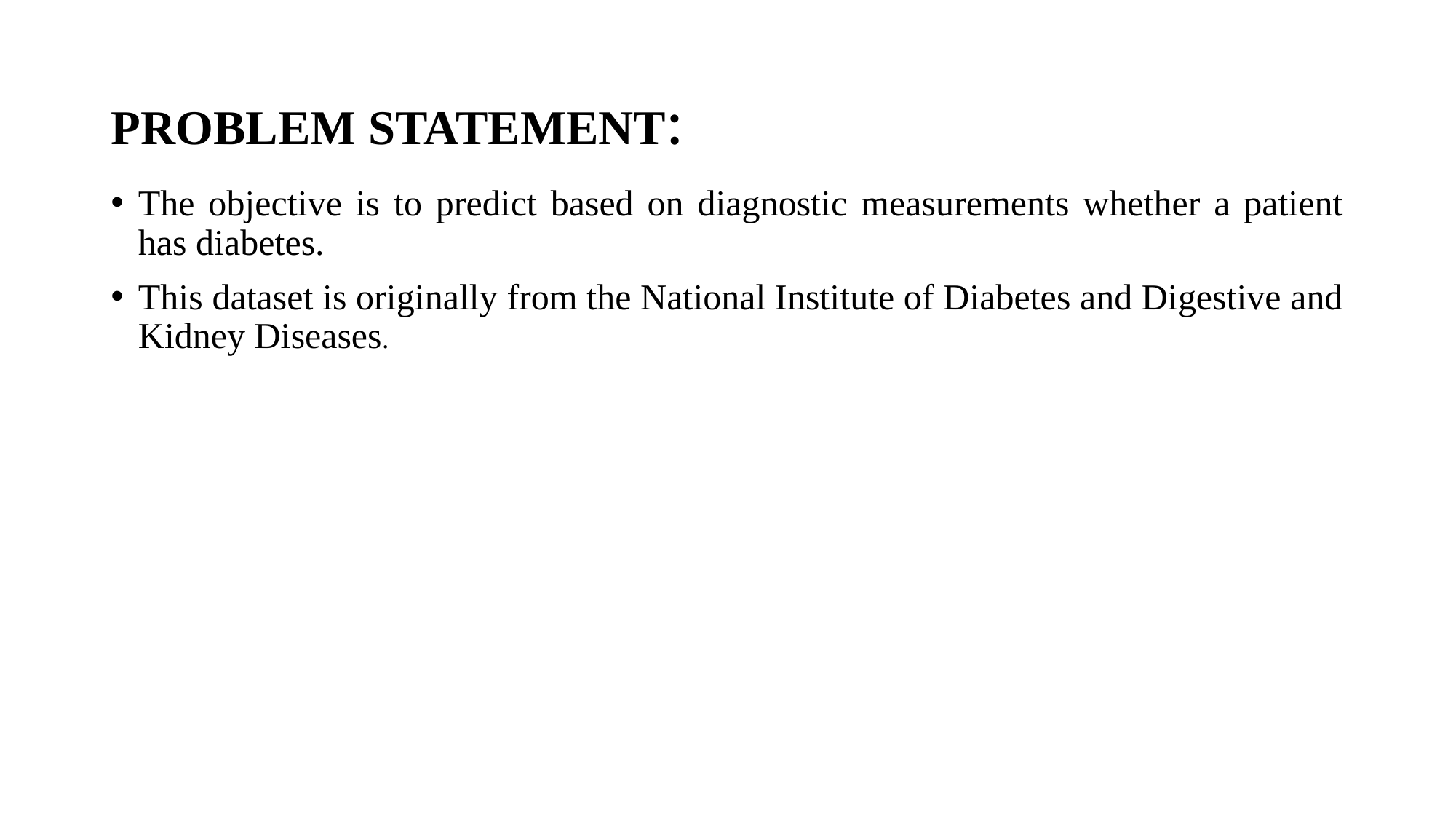

# PROBLEM STATEMENT:
The objective is to predict based on diagnostic measurements whether a patient has diabetes.
This dataset is originally from the National Institute of Diabetes and Digestive and Kidney Diseases.